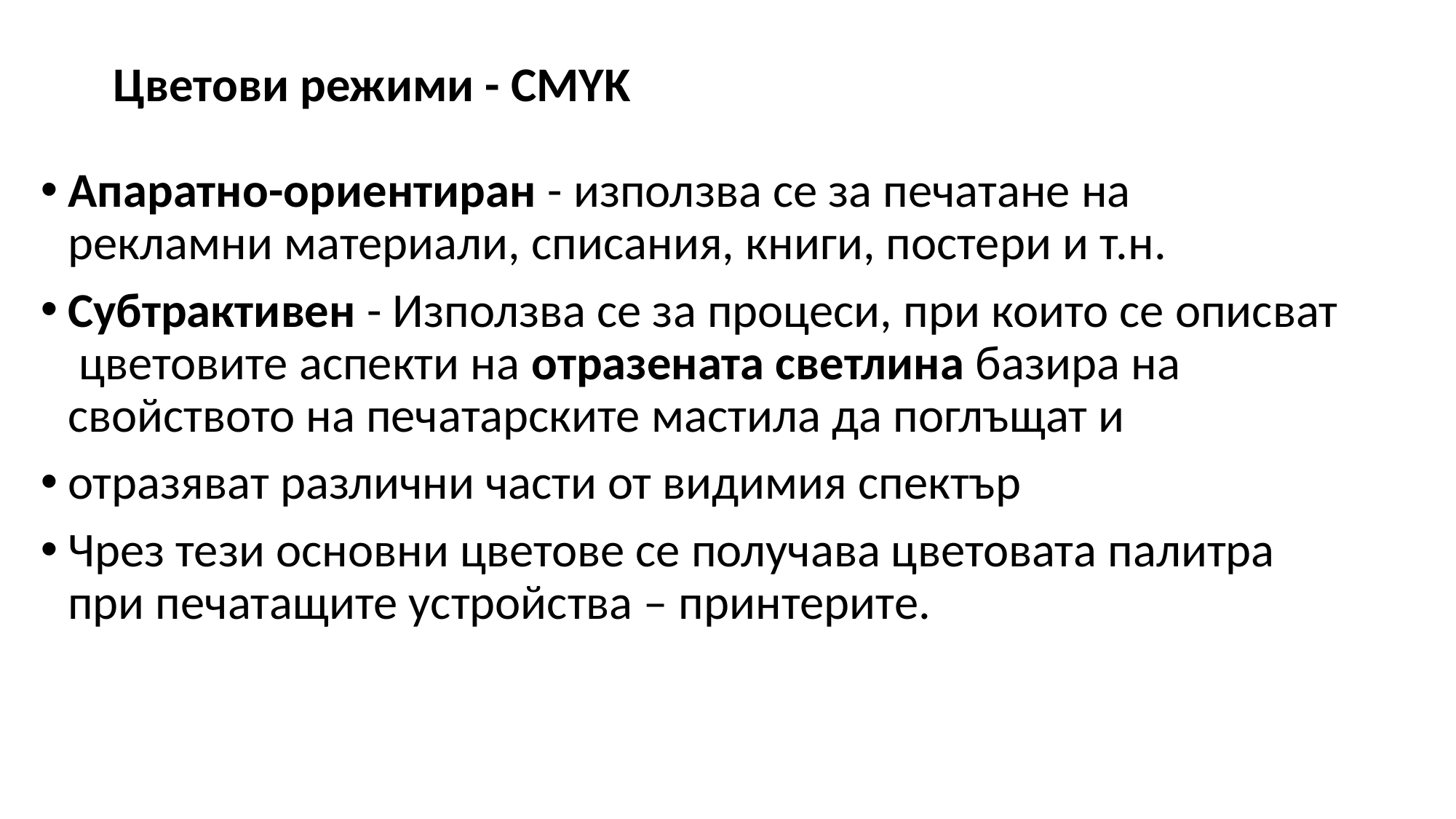

Цветови режими - CMYK

Апаратно-ориентиран - използва се за печатане на рекламни материали, списания, книги, постери и т.н.
Субтрактивен - Използва се за процеси, при които се описват  цветовите аспекти на отразената светлина базира на свойството на печатарските мастила да поглъщат и
отразяват различни части от видимия спектър
Чрез тези основни цветове се получава цветовата палитра при печатащите устройства – принтерите.